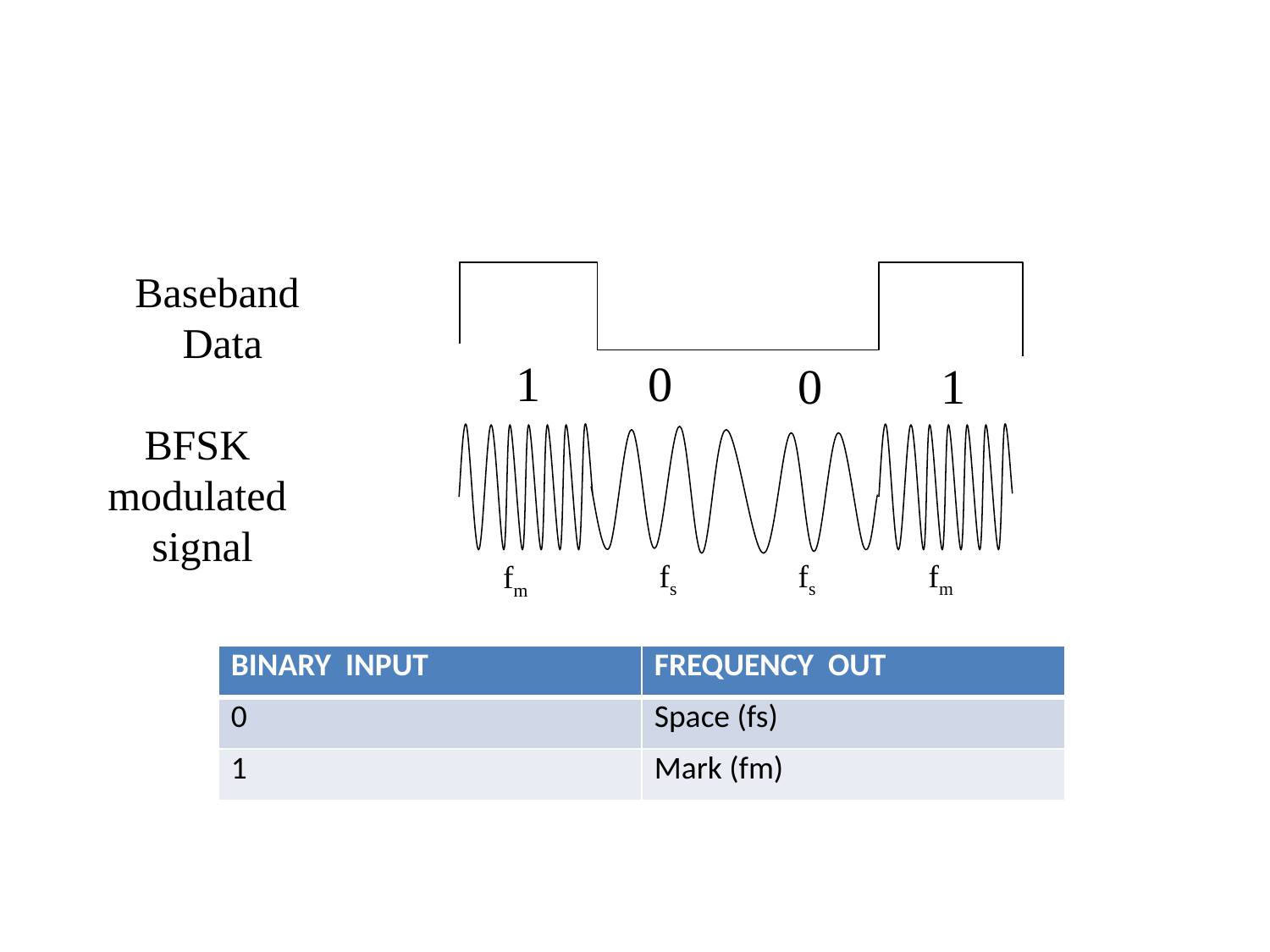

Baseband
Data

1
0
0
1
BFSK
modulated
signal

fs
fs
fm
fm
| BINARY INPUT | FREQUENCY OUT |
| --- | --- |
| 0 | Space (fs) |
| 1 | Mark (fm) |